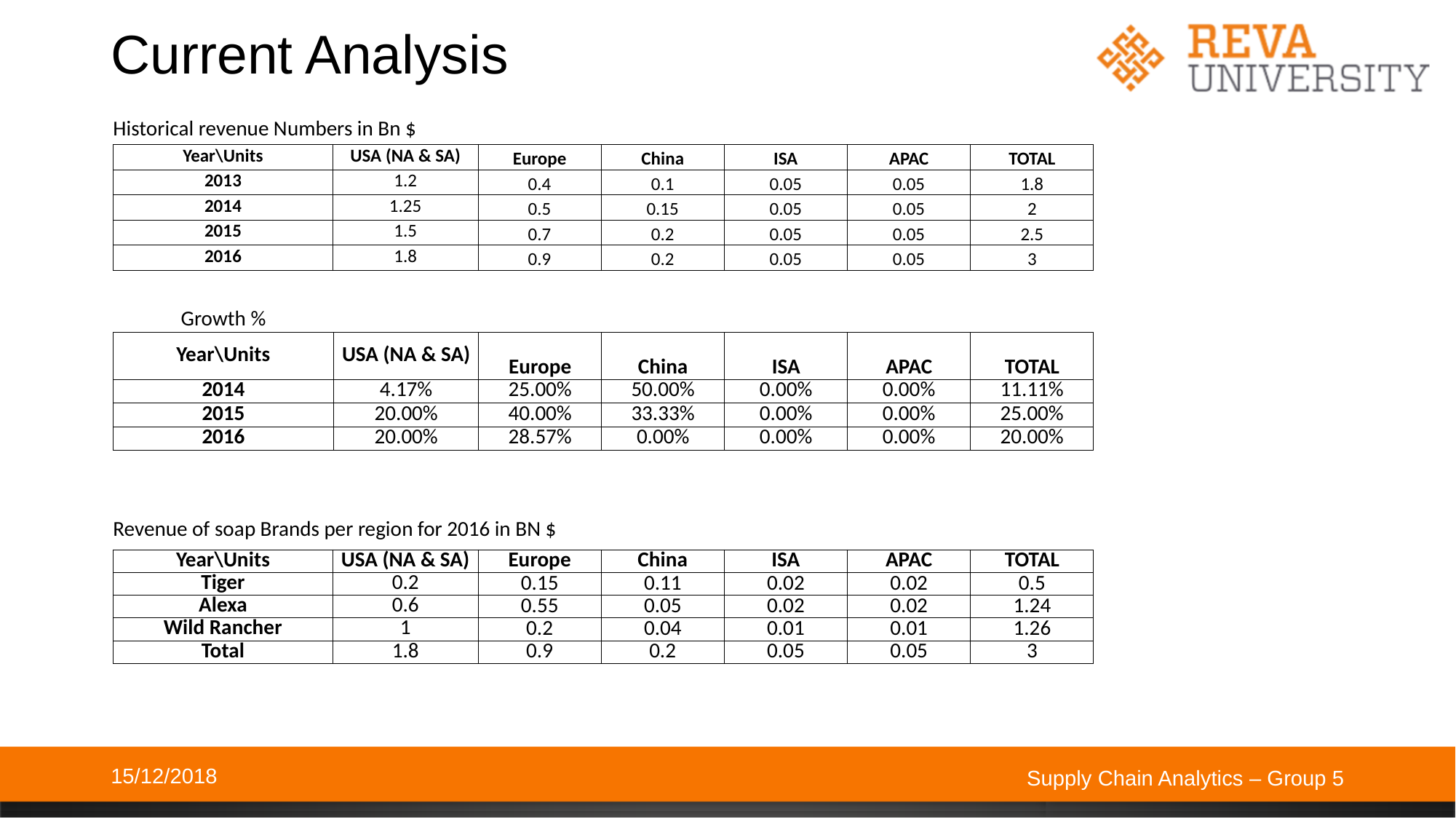

Current Analysis
| Historical revenue Numbers in Bn $ |  |  |  |  |  |  |
| --- | --- | --- | --- | --- | --- | --- |
| Year\Units | USA (NA & SA) | Europe | China | ISA | APAC | TOTAL |
| 2013 | 1.2 | 0.4 | 0.1 | 0.05 | 0.05 | 1.8 |
| 2014 | 1.25 | 0.5 | 0.15 | 0.05 | 0.05 | 2 |
| 2015 | 1.5 | 0.7 | 0.2 | 0.05 | 0.05 | 2.5 |
| 2016 | 1.8 | 0.9 | 0.2 | 0.05 | 0.05 | 3 |
| Growth % |  |  |  |  |  |  |
| --- | --- | --- | --- | --- | --- | --- |
| Year\Units | USA (NA & SA) | Europe | China | ISA | APAC | TOTAL |
| 2014 | 4.17% | 25.00% | 50.00% | 0.00% | 0.00% | 11.11% |
| 2015 | 20.00% | 40.00% | 33.33% | 0.00% | 0.00% | 25.00% |
| 2016 | 20.00% | 28.57% | 0.00% | 0.00% | 0.00% | 20.00% |
| Revenue of soap Brands per region for 2016 in BN $ |  |  |  |  |  |  |
| --- | --- | --- | --- | --- | --- | --- |
| Year\Units | USA (NA & SA) | Europe | China | ISA | APAC | TOTAL |
| Tiger | 0.2 | 0.15 | 0.11 | 0.02 | 0.02 | 0.5 |
| Alexa | 0.6 | 0.55 | 0.05 | 0.02 | 0.02 | 1.24 |
| Wild Rancher | 1 | 0.2 | 0.04 | 0.01 | 0.01 | 1.26 |
| Total | 1.8 | 0.9 | 0.2 | 0.05 | 0.05 | 3 |
15/12/2018
Supply Chain Analytics – Group 5